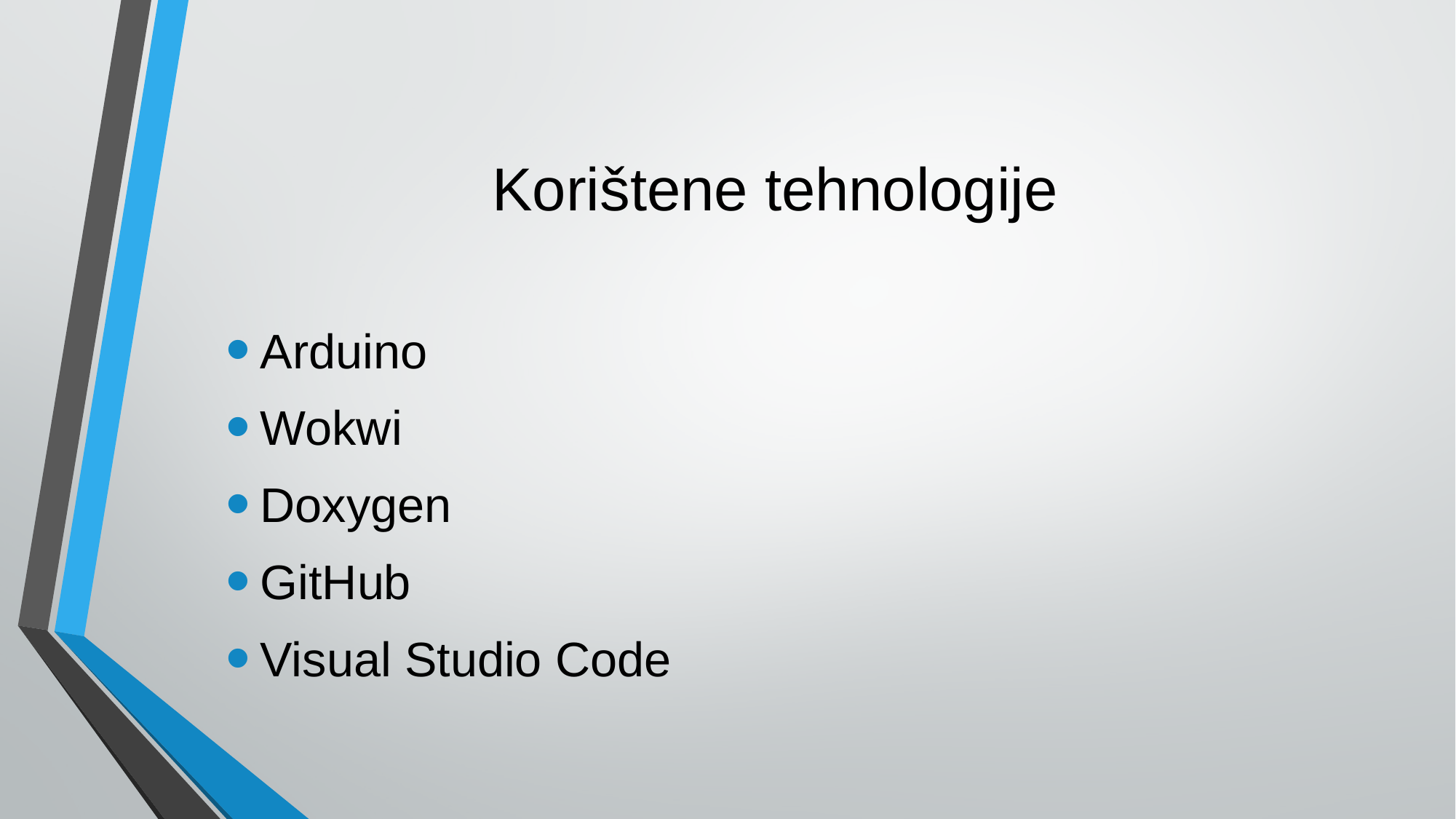

# Korištene tehnologije
Arduino
Wokwi
Doxygen
GitHub
Visual Studio Code